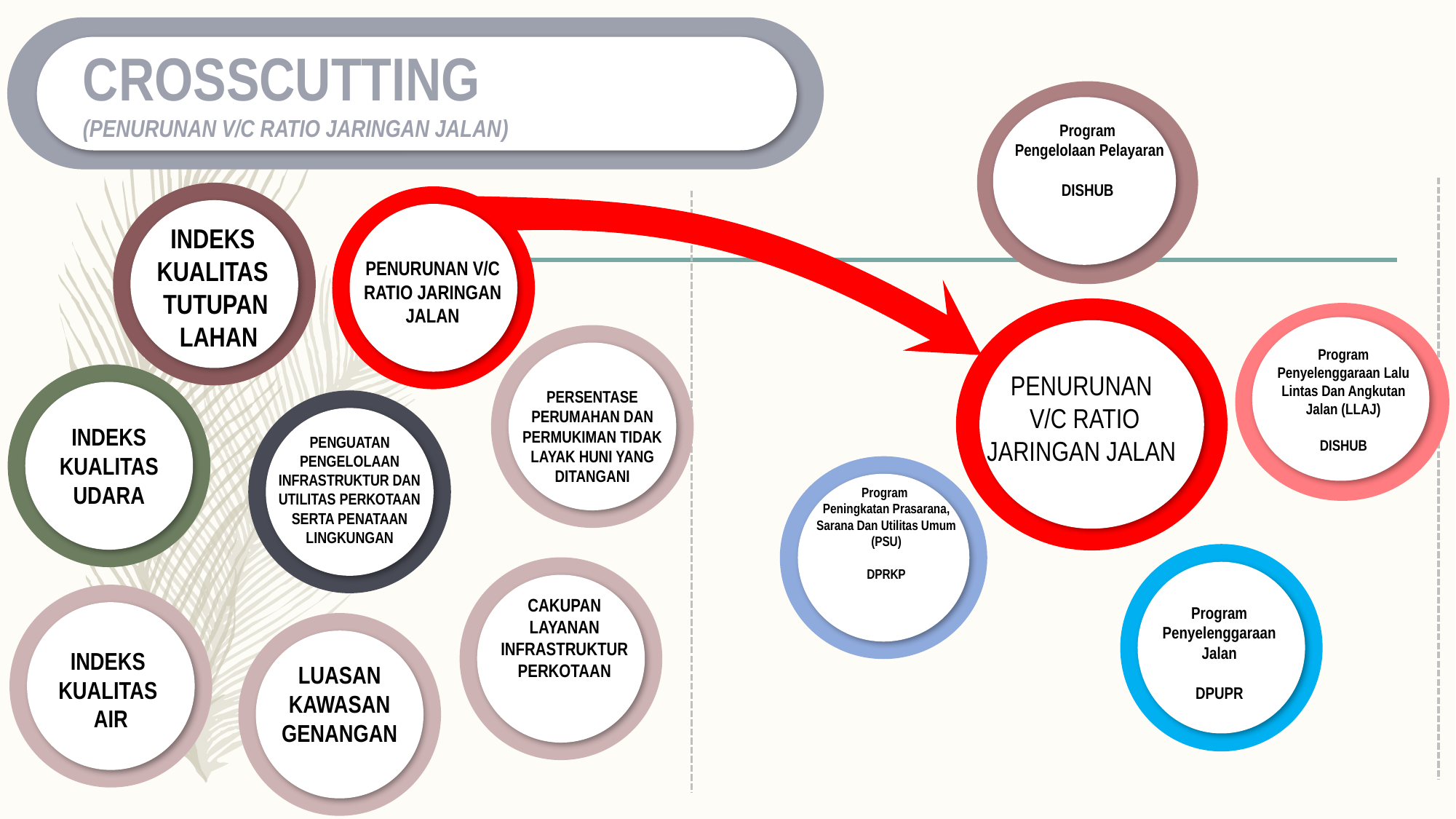

CROSSCUTTING
(PENURUNAN V/C RATIO JARINGAN JALAN)

Program
 Pengelolaan Pelayaran

DISHUB

INDEKS
KUALITAS
TUTUPAN
 LAHAN

PENURUNAN V/C RATIO JARINGAN JALAN

Program Penyelenggaraan Lalu Lintas Dan Angkutan Jalan (LLAJ)

DISHUB

PERSENTASE PERUMAHAN DAN PERMUKIMAN TIDAK LAYAK HUNI YANG DITANGANI
PENURUNAN
 V/C RATIO JARINGAN JALAN

INDEKS KUALITAS UDARA

PENGUATAN PENGELOLAAN INFRASTRUKTUR DAN UTILITAS PERKOTAAN SERTA PENATAAN LINGKUNGAN

Program
Peningkatan Prasarana, Sarana Dan Utilitas Umum (PSU)

DPRKP

Program Penyelenggaraan Jalan

DPUPR

CAKUPAN LAYANAN INFRASTRUKTUR PERKOTAAN

INDEKS
KUALITAS
AIR

LUASAN KAWASAN GENANGAN